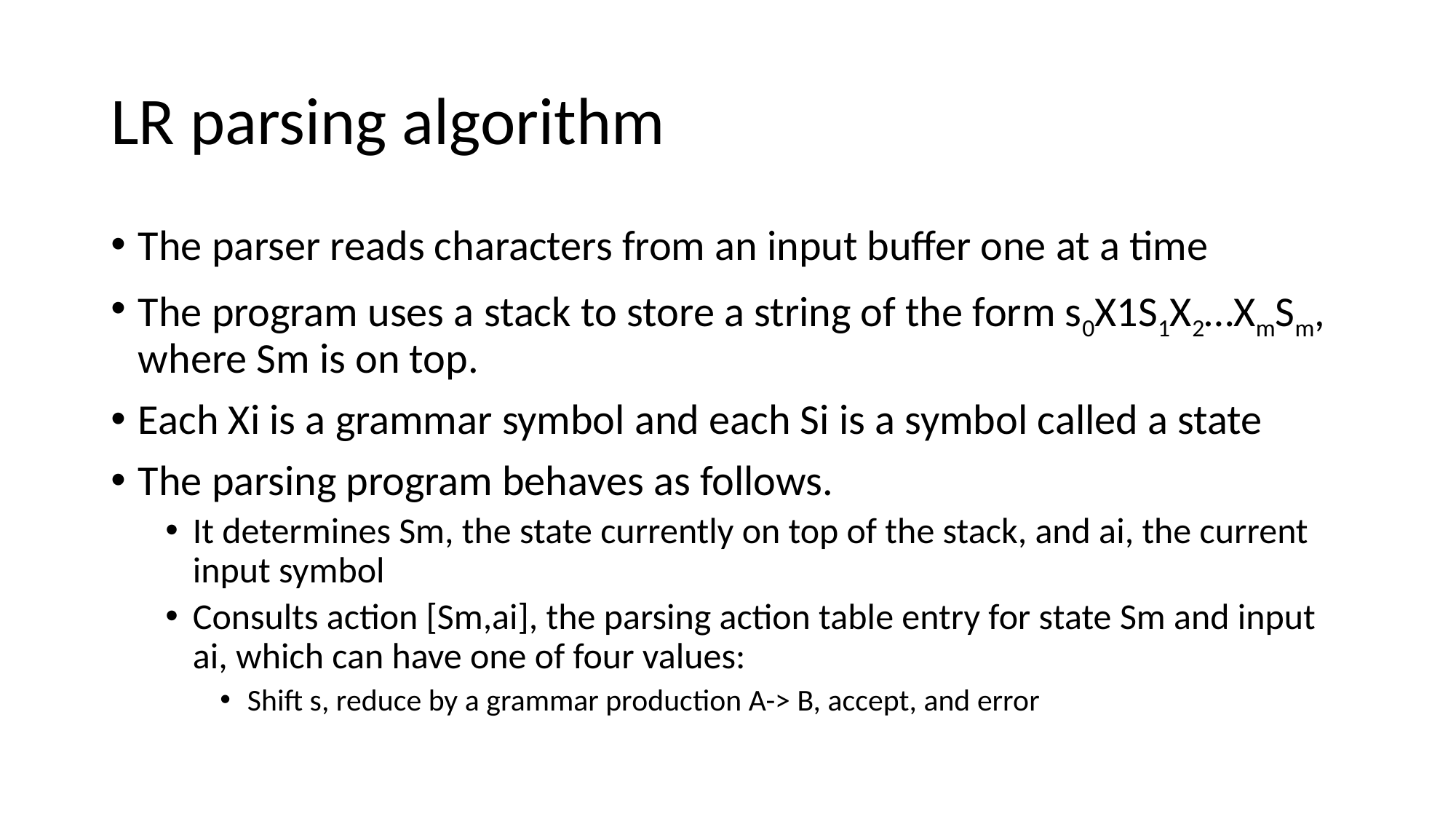

# LR parsing algorithm
The parser reads characters from an input buffer one at a time
The program uses a stack to store a string of the form s0X1S1X2…XmSm, where Sm is on top.
Each Xi is a grammar symbol and each Si is a symbol called a state
The parsing program behaves as follows.
It determines Sm, the state currently on top of the stack, and ai, the current input symbol
Consults action [Sm,ai], the parsing action table entry for state Sm and input ai, which can have one of four values:
Shift s, reduce by a grammar production A-> B, accept, and error